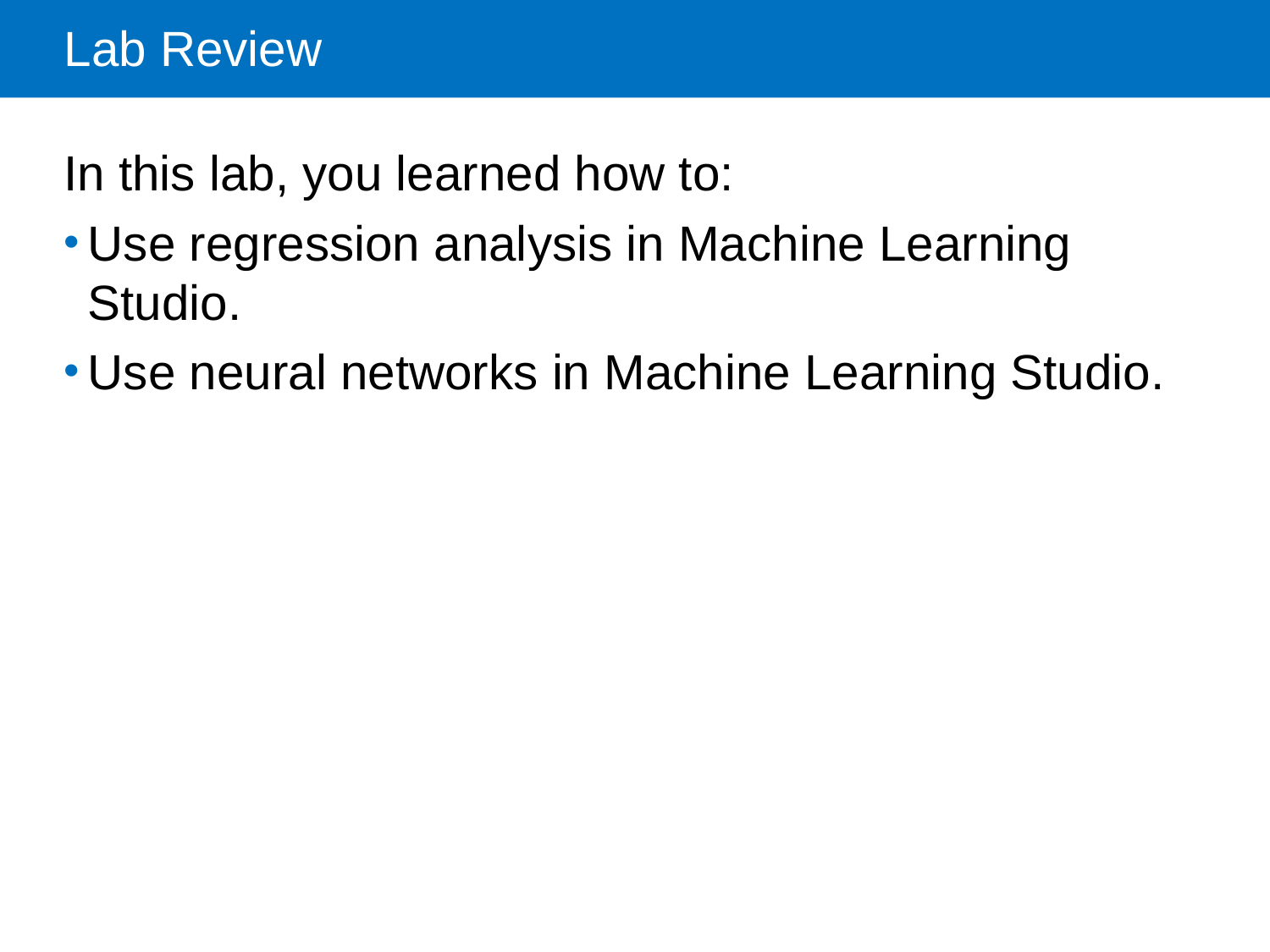

# Lab Review
In this lab, you learned how to:
Use regression analysis in Machine Learning Studio.
Use neural networks in Machine Learning Studio.